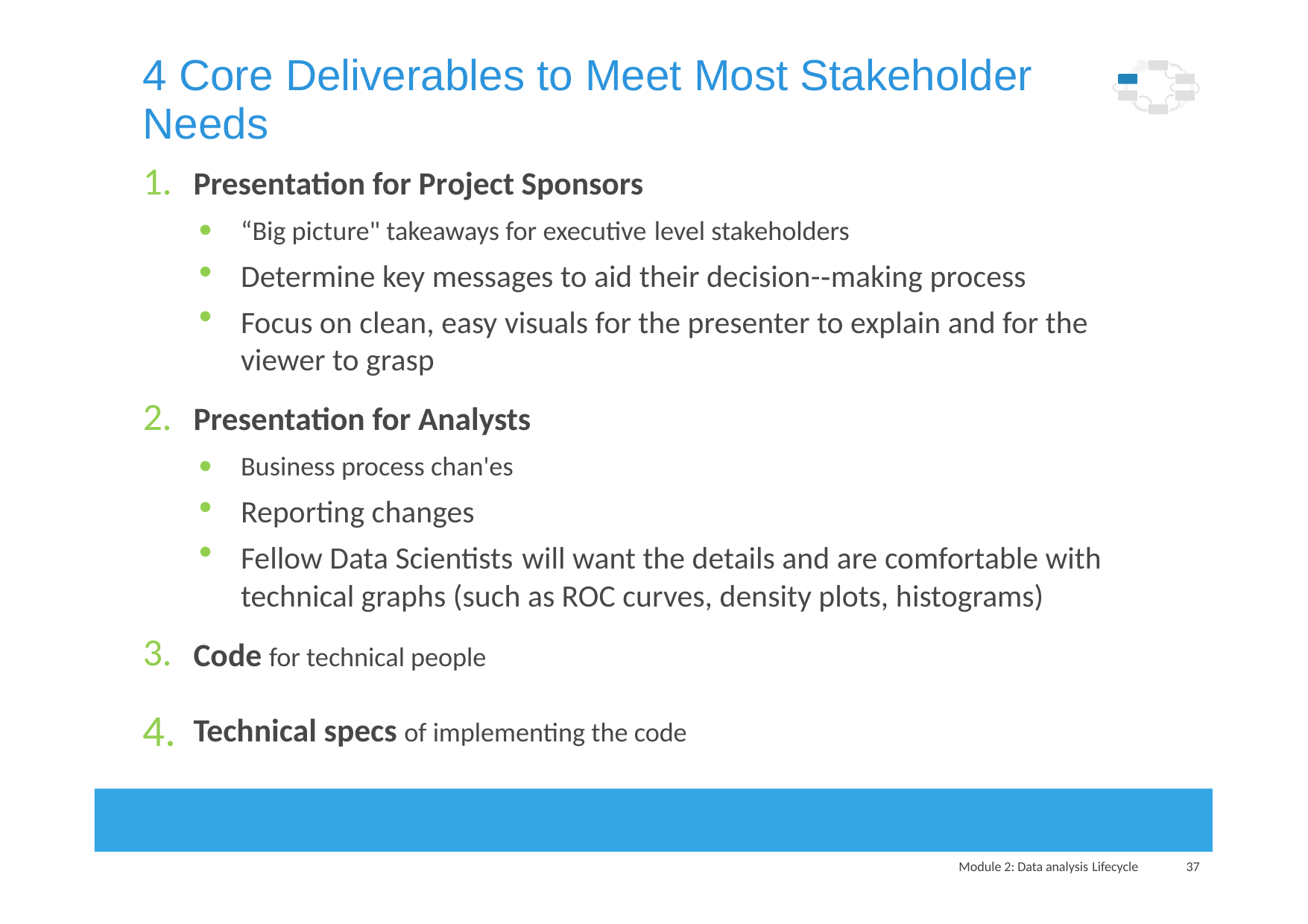

4 Core Deliverables to Meet Most Stakeholder
Needs

1.
Presentation for Project Sponsors
•
•
•
“Big picture" takeaways for executive level stakeholders
Determine key messages to aid their decision-­‐making process
Focus on clean, easy visuals for the presenter to explain and for the viewer to grasp
2.
Presentation for Analysts
•
•
•
Business process chan'es
Reporting changes
Fellow Data Scientists will want the details and are comfortable with technical graphs (such as ROC curves, density plots, histograms)
3.
4.
Code for technical people
Technical specs of implementing the code

Module 2: Data analysis Lifecycle
37